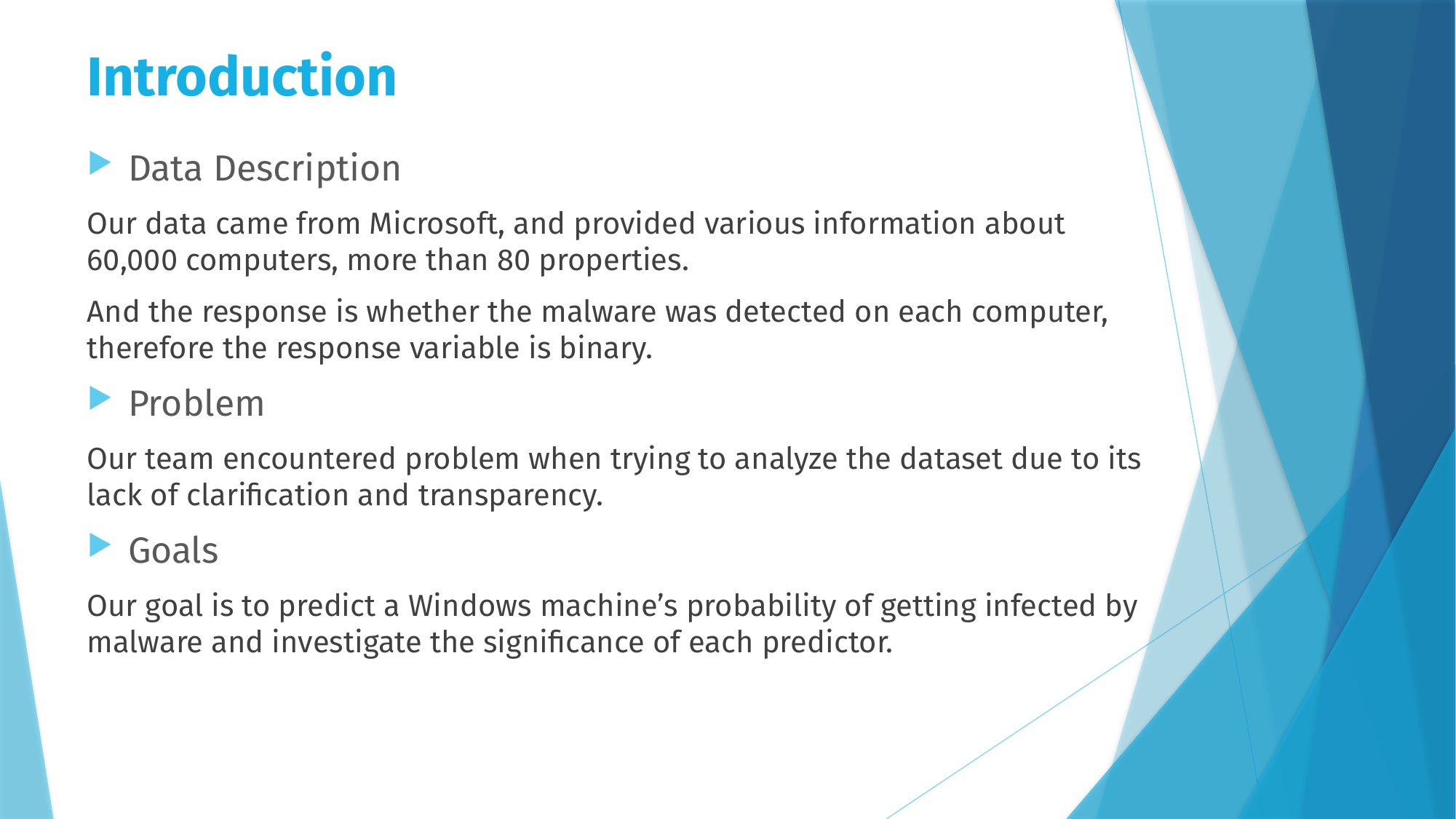

Introduction
Data Description
Our data came from Microsoft, and provided various information about 60,000 computers, more than 80 properties.
And the response is whether the malware was detected on each computer, therefore the response variable is binary.
Problem
Our team encountered problem when trying to analyze the dataset due to its lack of clarification and transparency.
Goals
Our goal is to predict a Windows machine’s probability of getting infected by malware and investigate the significance of each predictor.